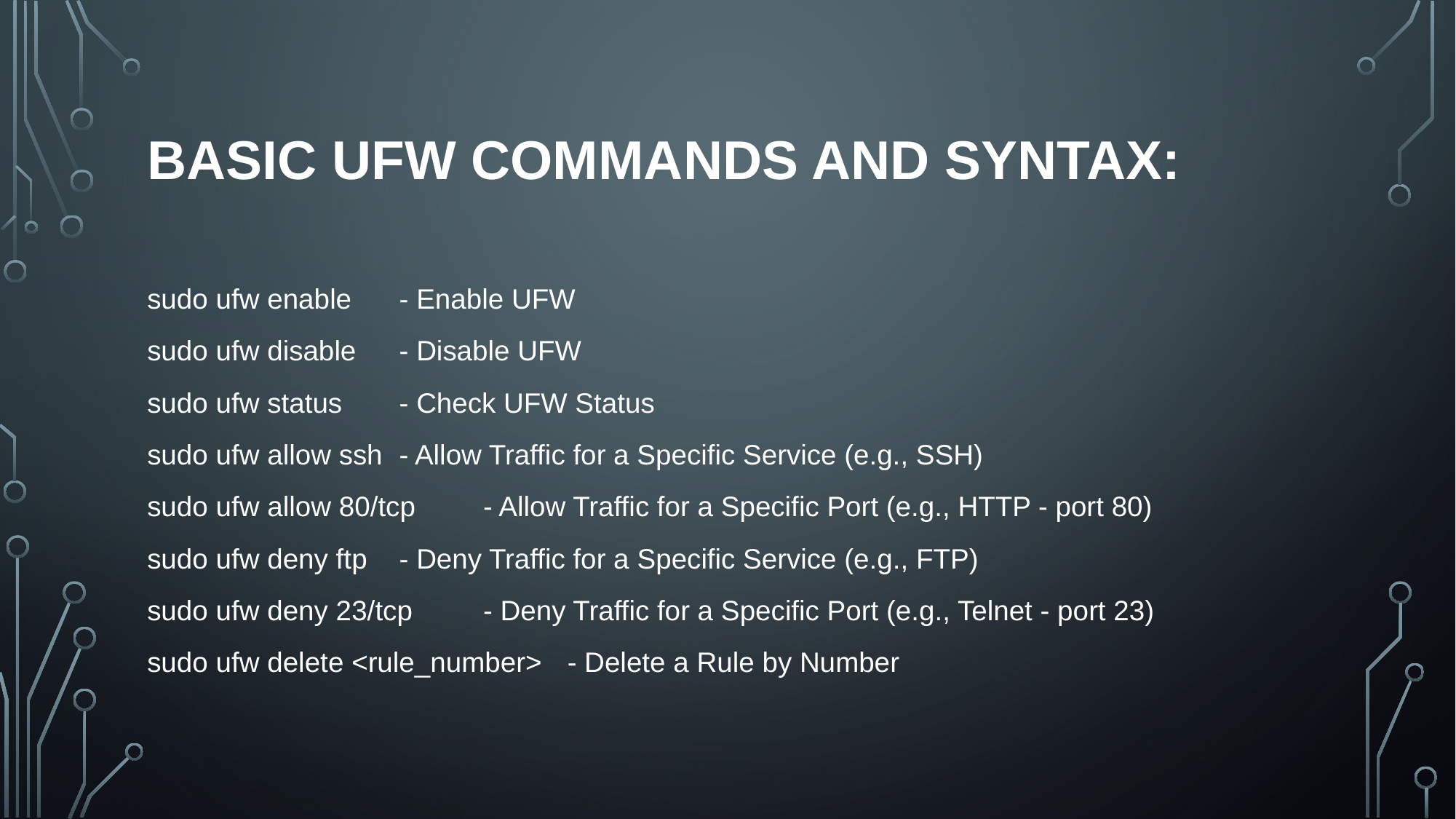

# Basic UFW Commands and Syntax:
sudo ufw enable 			- Enable UFW
sudo ufw disable 			- Disable UFW
sudo ufw status 			- Check UFW Status
sudo ufw allow ssh 		- Allow Traffic for a Specific Service (e.g., SSH)
sudo ufw allow 80/tcp		- Allow Traffic for a Specific Port (e.g., HTTP - port 80)
sudo ufw deny ftp 		- Deny Traffic for a Specific Service (e.g., FTP)
sudo ufw deny 23/tcp		- Deny Traffic for a Specific Port (e.g., Telnet - port 23)
sudo ufw delete <rule_number>	- Delete a Rule by Number